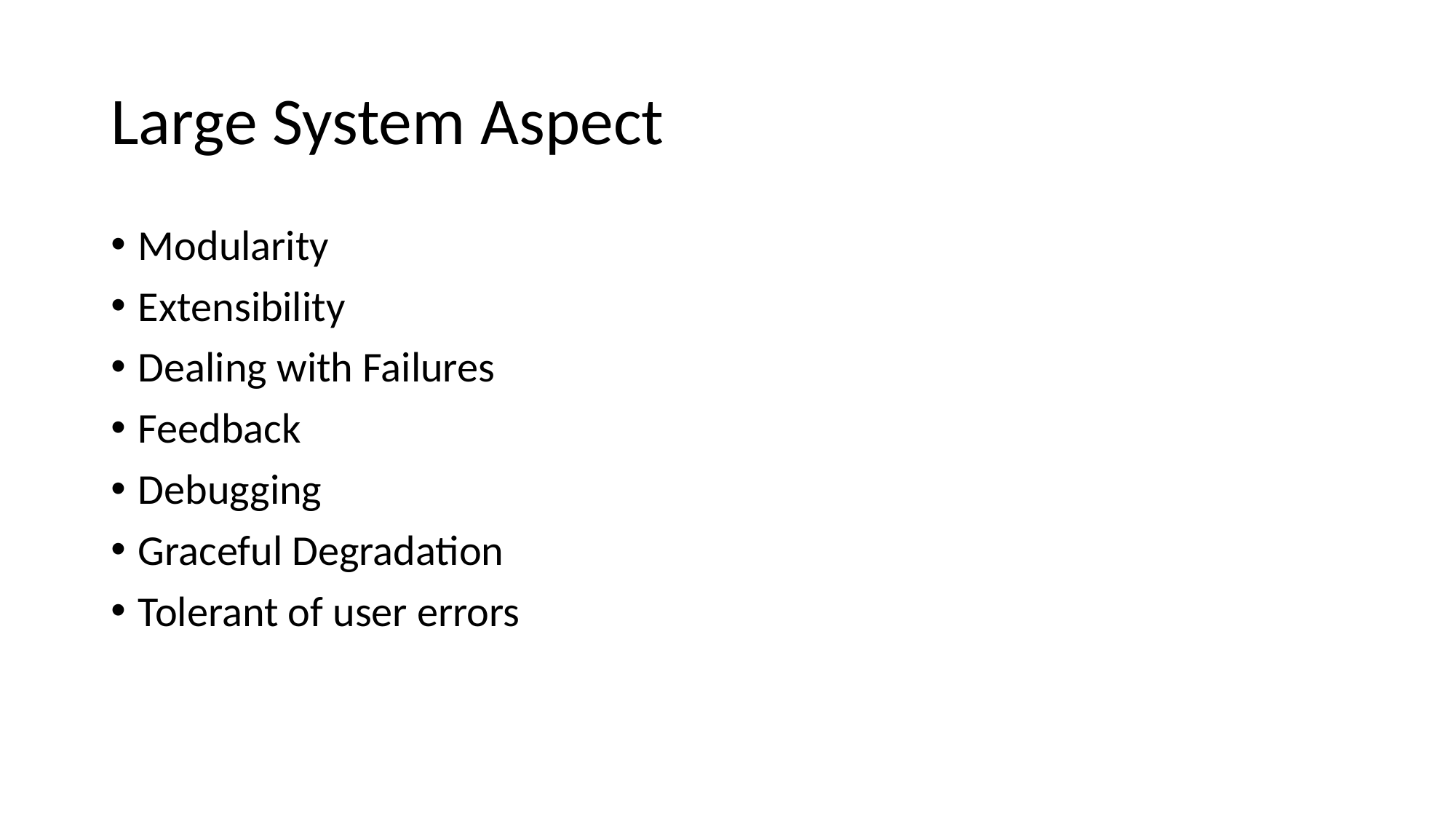

# Large System Aspect
Modularity
Extensibility
Dealing with Failures
Feedback
Debugging
Graceful Degradation
Tolerant of user errors